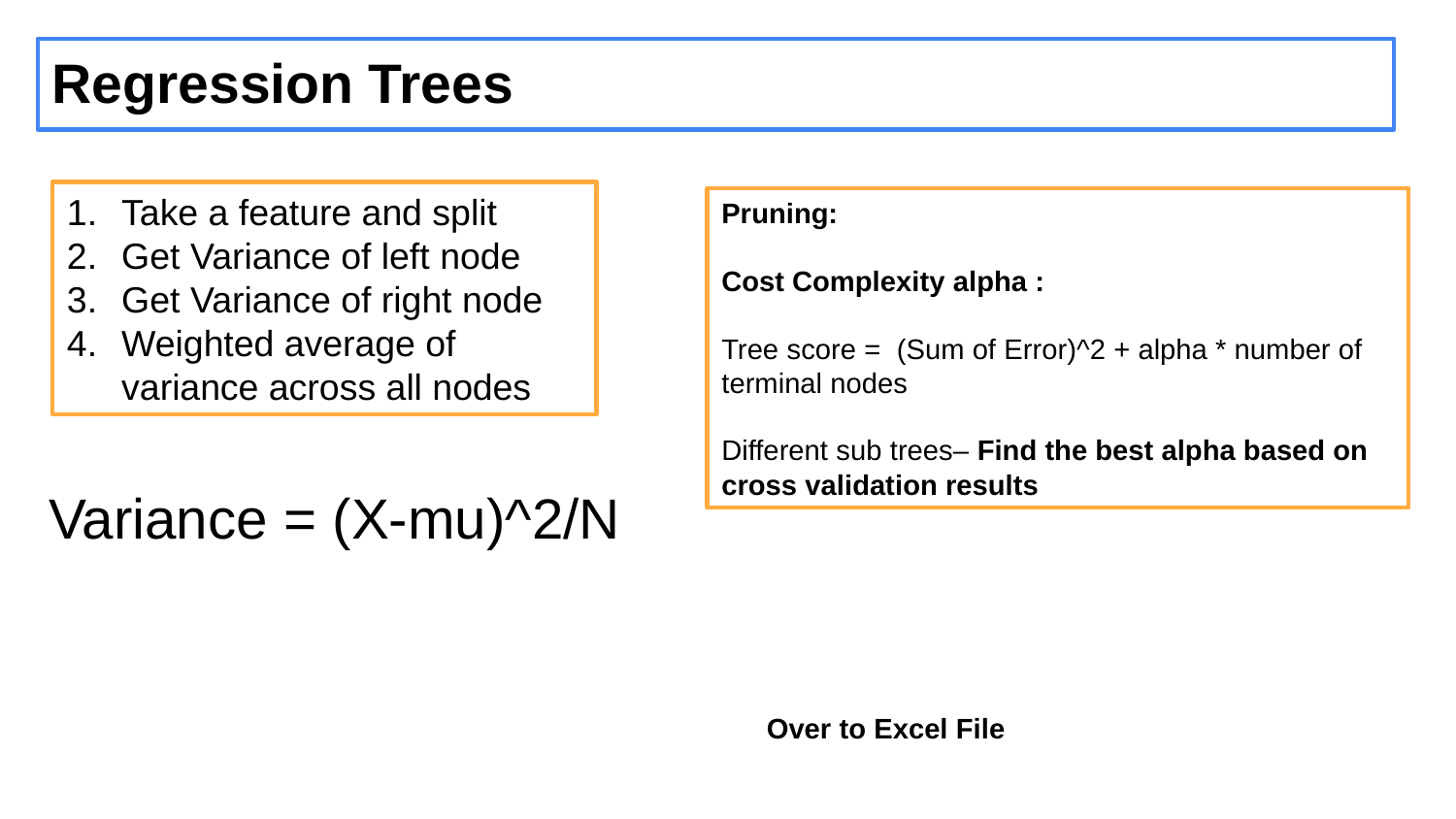

# Regression Trees
Take a feature and split
Get Variance of left node
Get Variance of right node
Weighted average of variance across all nodes
Pruning:

Cost Complexity alpha :

Tree score =  (Sum of Error)^2 + alpha * number of terminal nodes

Different sub trees– Find the best alpha based on cross validation results
Variance = (X-mu)^2/N
Over to Excel File